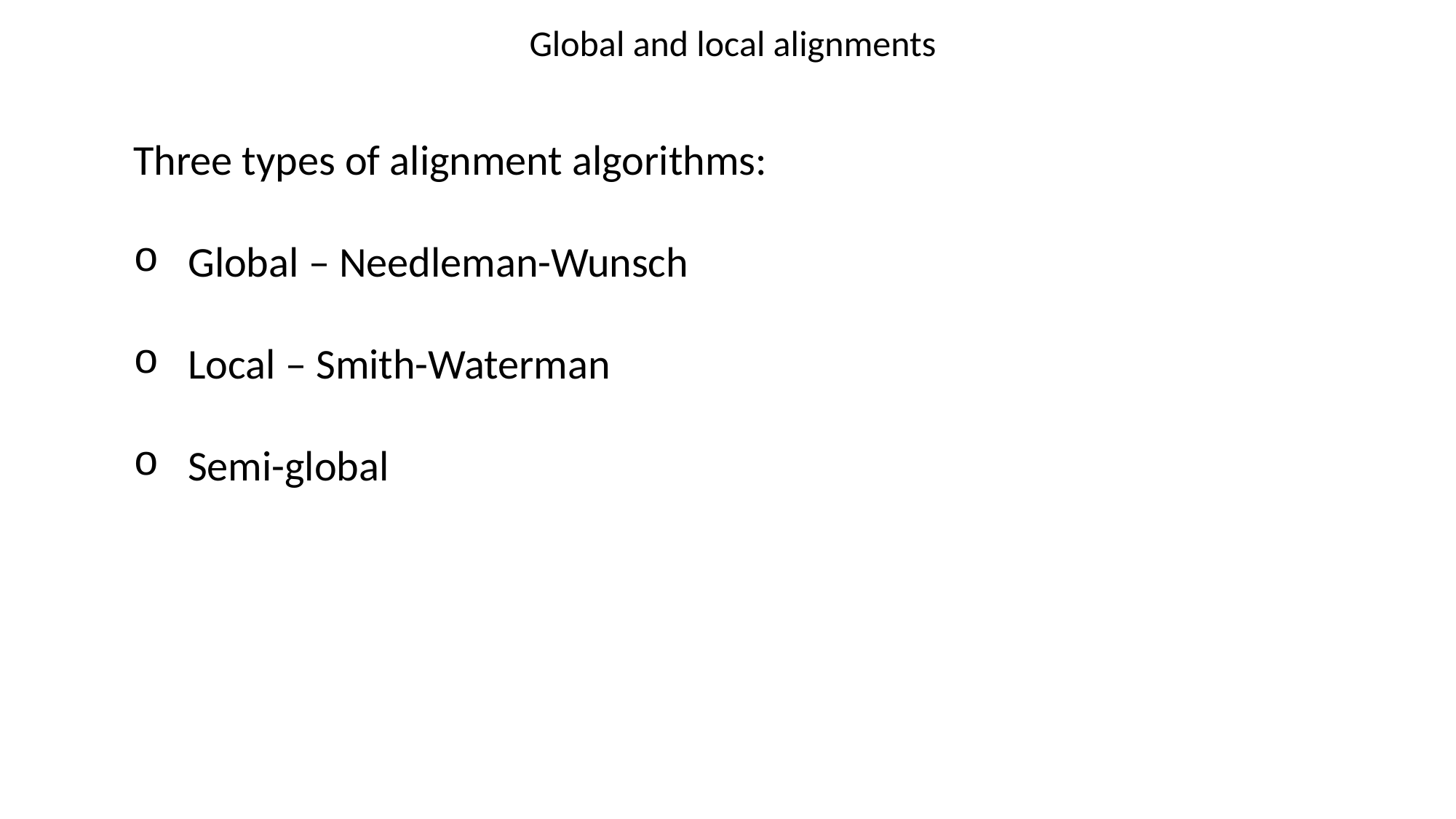

Global and local alignments

Three types of alignment algorithms:

Global – Needleman-Wunsch

Local – Smith-Waterman

Semi-global